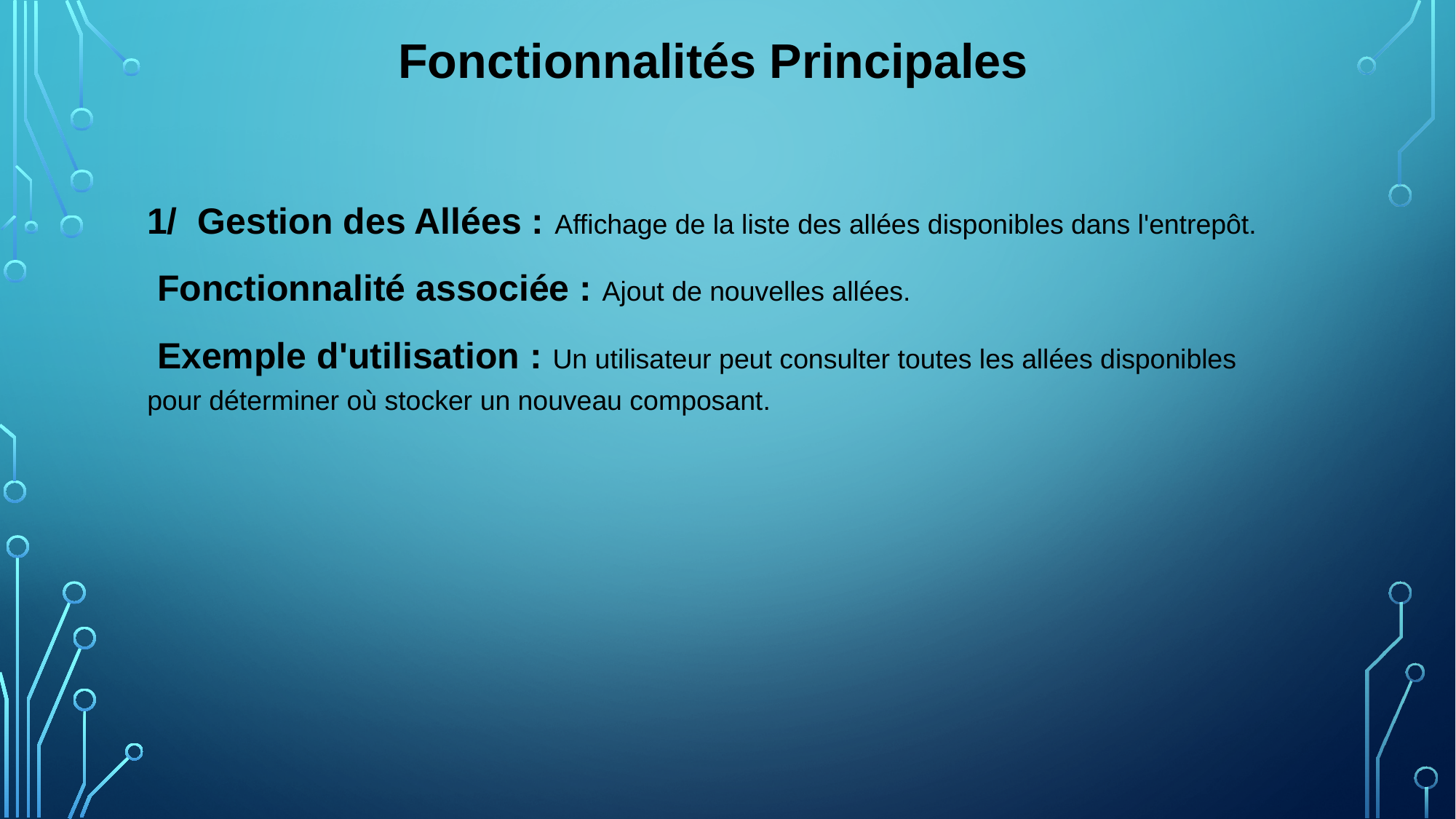

Fonctionnalités Principales

1/  Gestion des Allées : Affichage de la liste des allées disponibles dans l'entrepôt.
 Fonctionnalité associée : Ajout de nouvelles allées.
 Exemple d'utilisation : Un utilisateur peut consulter toutes les allées disponibles pour déterminer où stocker un nouveau composant.